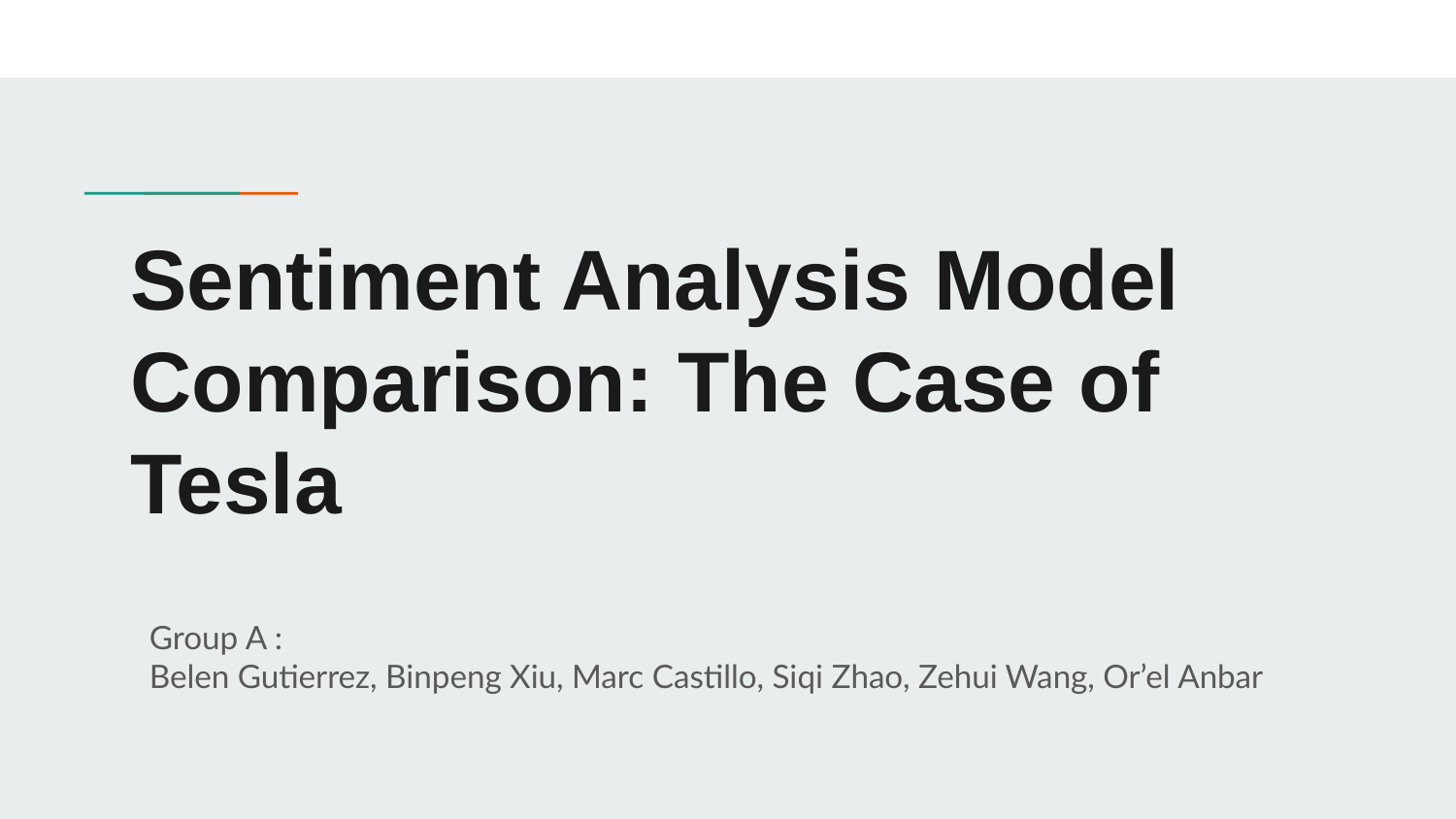

# Sentiment Analysis Model Comparison: The Case of Tesla
Group A :
Belen Gutierrez, Binpeng Xiu, Marc Castillo, Siqi Zhao, Zehui Wang, Or’el Anbar